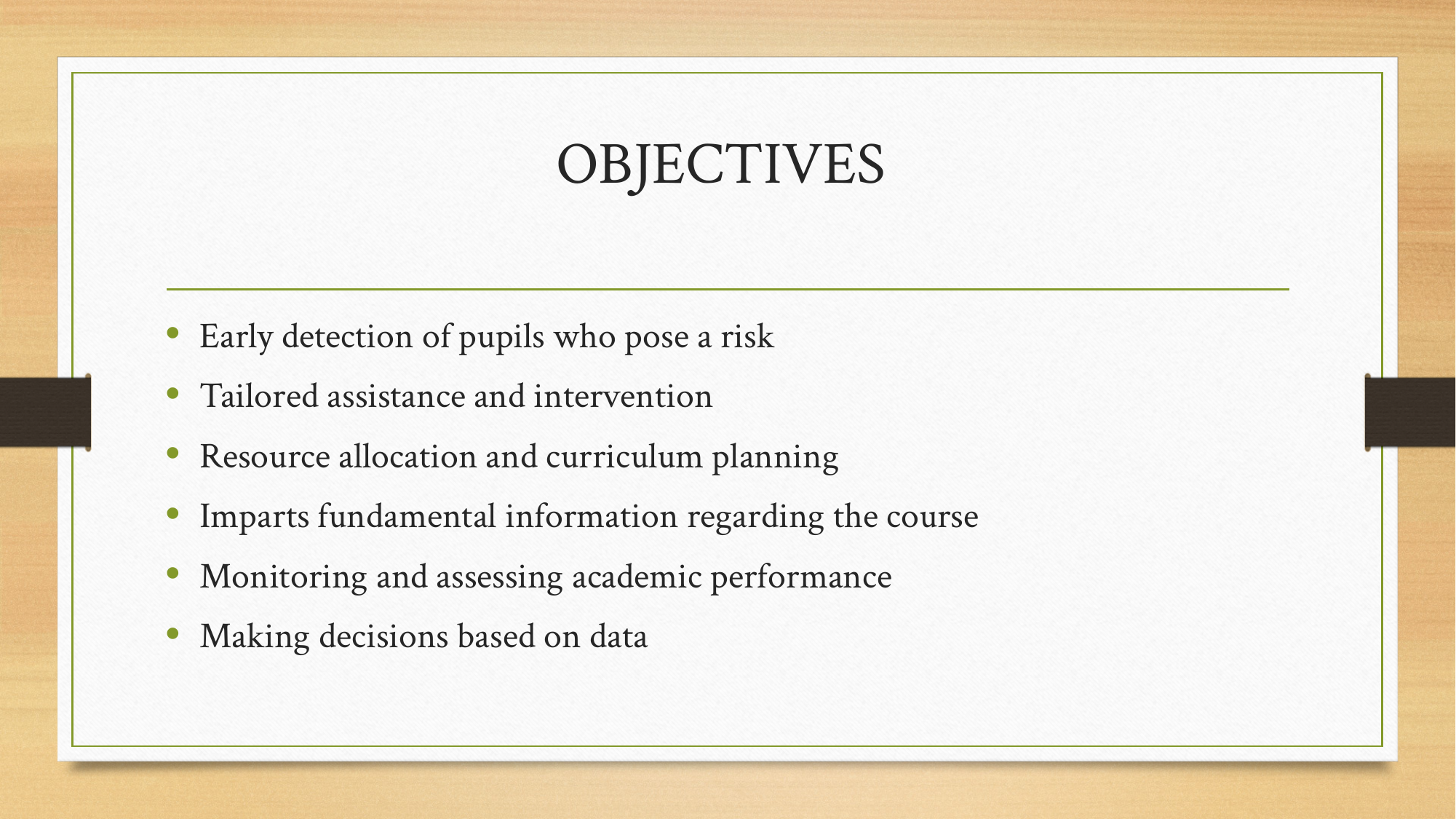

# OBJECTIVES
Early detection of pupils who pose a risk
Tailored assistance and intervention
Resource allocation and curriculum planning
Imparts fundamental information regarding the course
Monitoring and assessing academic performance
Making decisions based on data